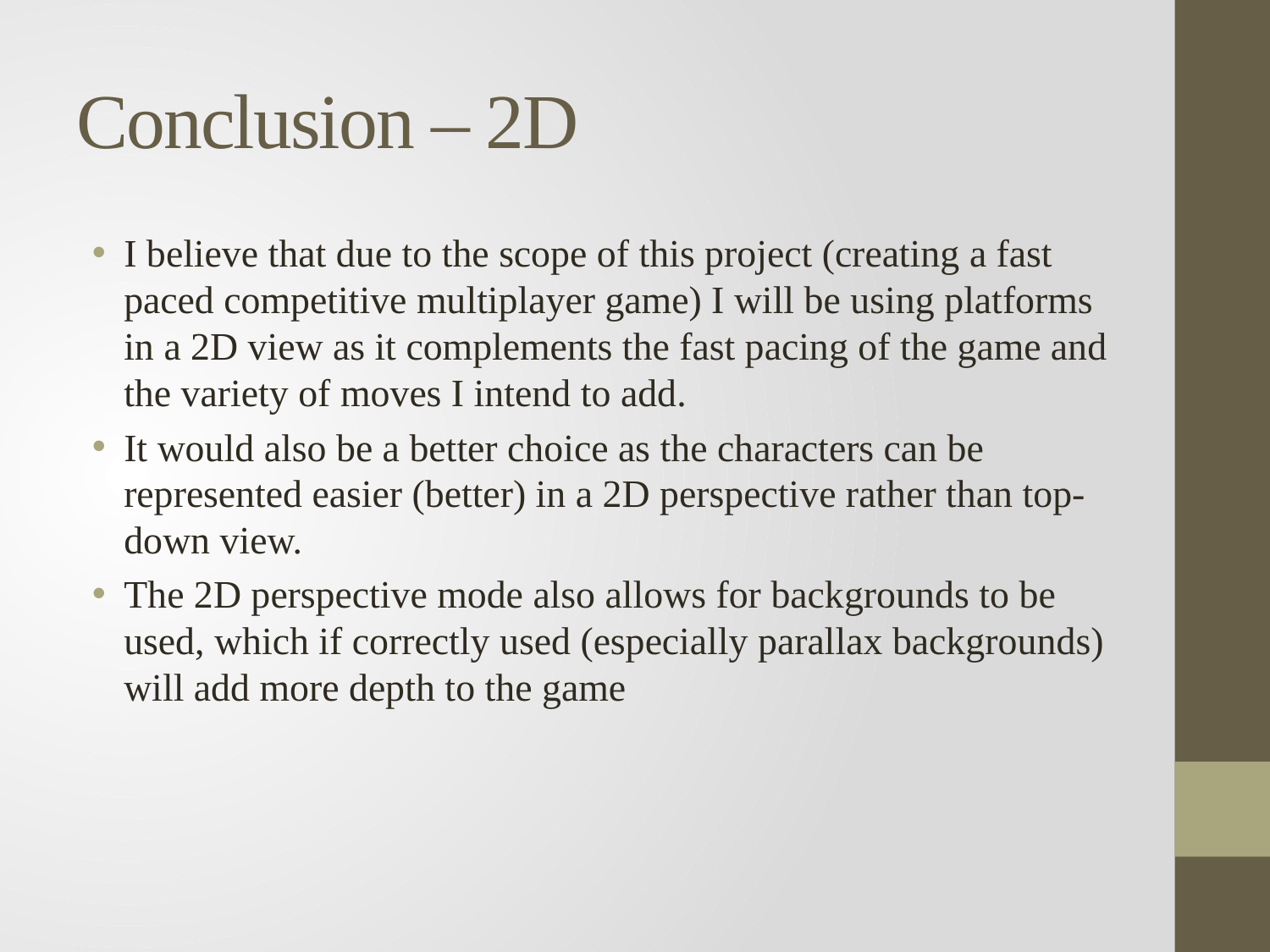

# Conclusion – 2D
I believe that due to the scope of this project (creating a fast paced competitive multiplayer game) I will be using platforms in a 2D view as it complements the fast pacing of the game and the variety of moves I intend to add.
It would also be a better choice as the characters can be represented easier (better) in a 2D perspective rather than top-down view.
The 2D perspective mode also allows for backgrounds to be used, which if correctly used (especially parallax backgrounds) will add more depth to the game